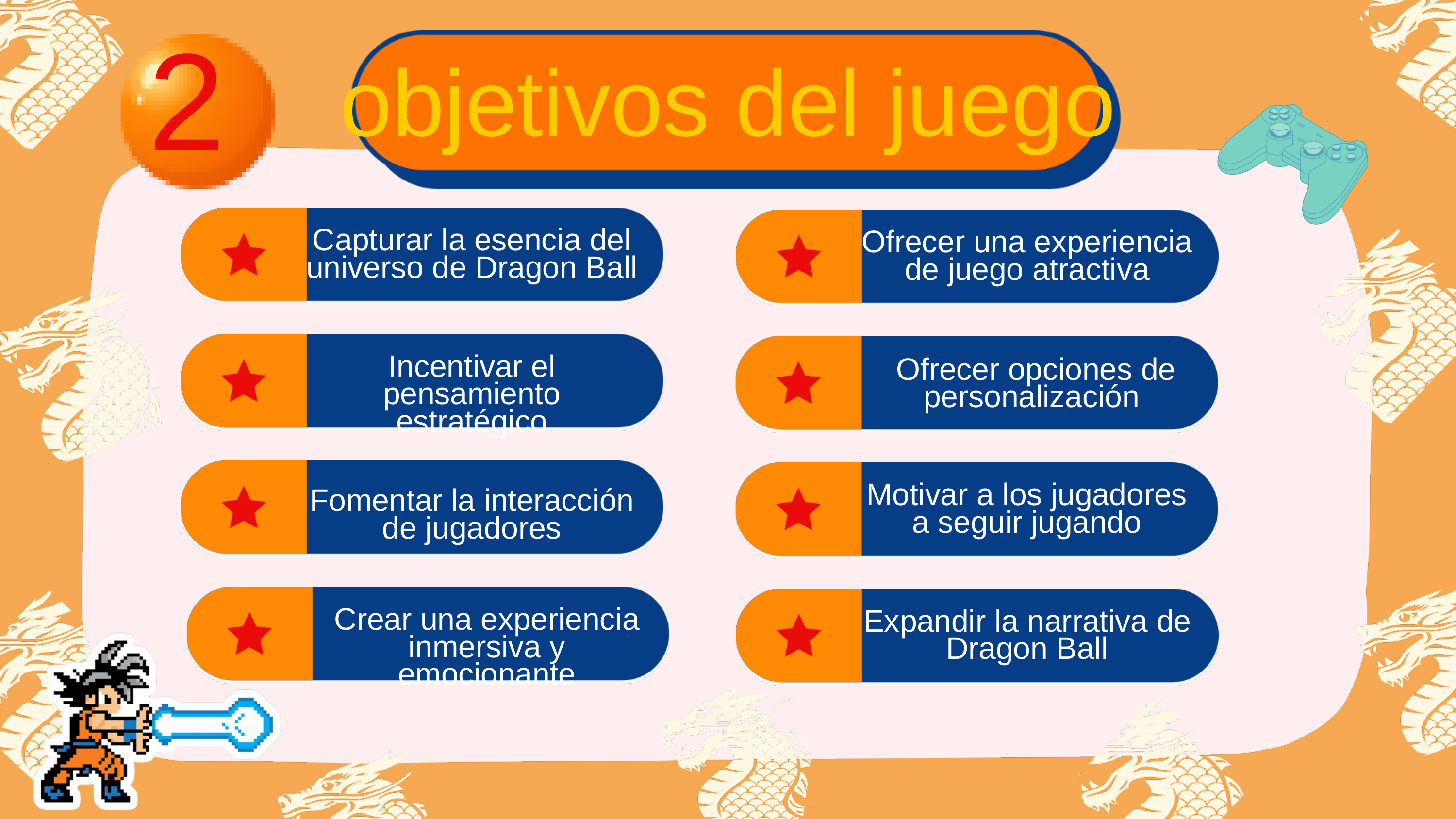

2
objetivos del juego

Capturar la esencia del universo de Dragon Ball
Ofrecer una experiencia de juego atractiva

Incentivar el pensamiento estratégico
Ofrecer opciones de personalización

Motivar a los jugadores a seguir jugando
Fomentar la interacción de jugadores

Crear una experiencia inmersiva y emocionante
Expandir la narrativa de Dragon Ball